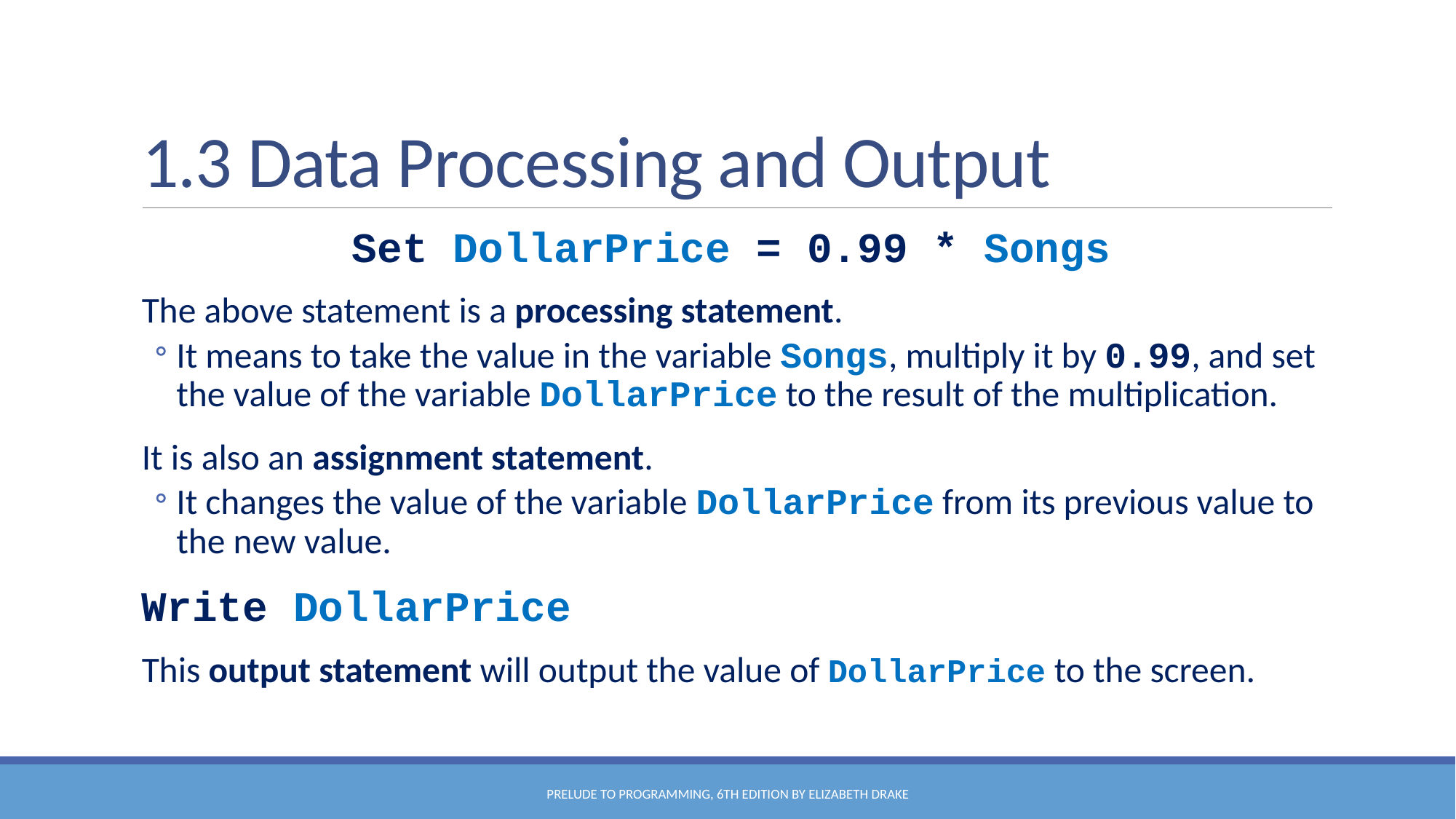

# 1.3 Data Processing and Output
Set DollarPrice = 0.99 * Songs
The above statement is a processing statement.
It means to take the value in the variable Songs, multiply it by 0.99, and set the value of the variable DollarPrice to the result of the multiplication.
It is also an assignment statement.
It changes the value of the variable DollarPrice from its previous value to the new value.
		Write DollarPrice
This output statement will output the value of DollarPrice to the screen.
Prelude to Programming, 6th edition by Elizabeth Drake